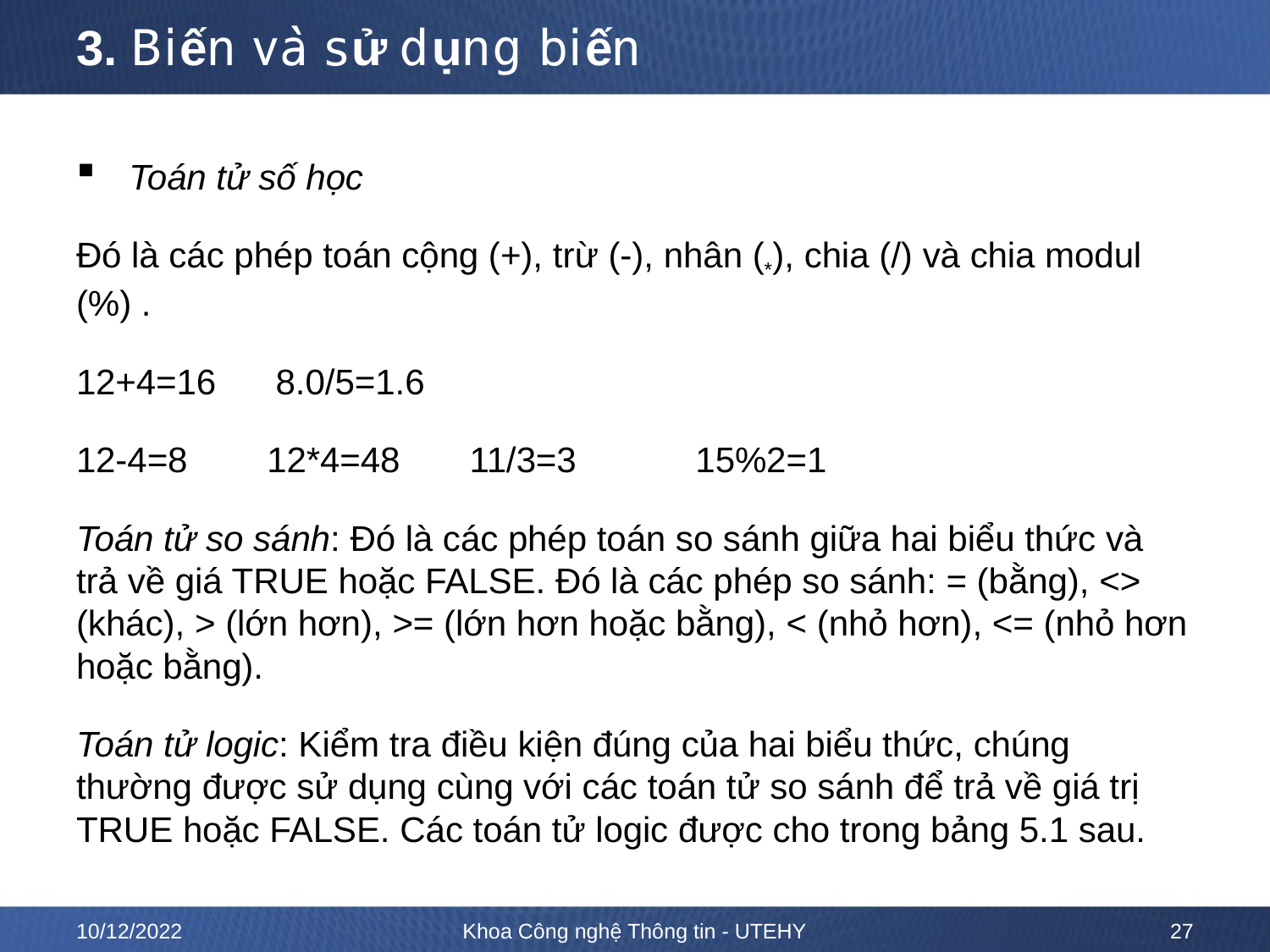

# 3. Biến và sử dụng biến
Toán tử số học
Đó là các phép toán cộng (+), trừ (-), nhân (*), chia (/) và chia modul (%) .
12+4=16      8.0/5=1.6
12-4=8        12*4=48       11/3=3            15%2=1
Toán tử so sánh: Đó là các phép toán so sánh giữa hai biểu thức và trả về giá TRUE hoặc FALSE. Đó là các phép so sánh: = (bằng), <> (khác), > (lớn hơn), >= (lớn hơn hoặc bằng), < (nhỏ hơn), <= (nhỏ hơn hoặc bằng).
Toán tử logic: Kiểm tra điều kiện đúng của hai biểu thức, chúng thường được sử dụng cùng với các toán tử so sánh để trả về giá trị TRUE hoặc FALSE. Các toán tử logic được cho trong bảng 5.1 sau.

10/12/2022
Khoa Công nghệ Thông tin - UTEHY
27